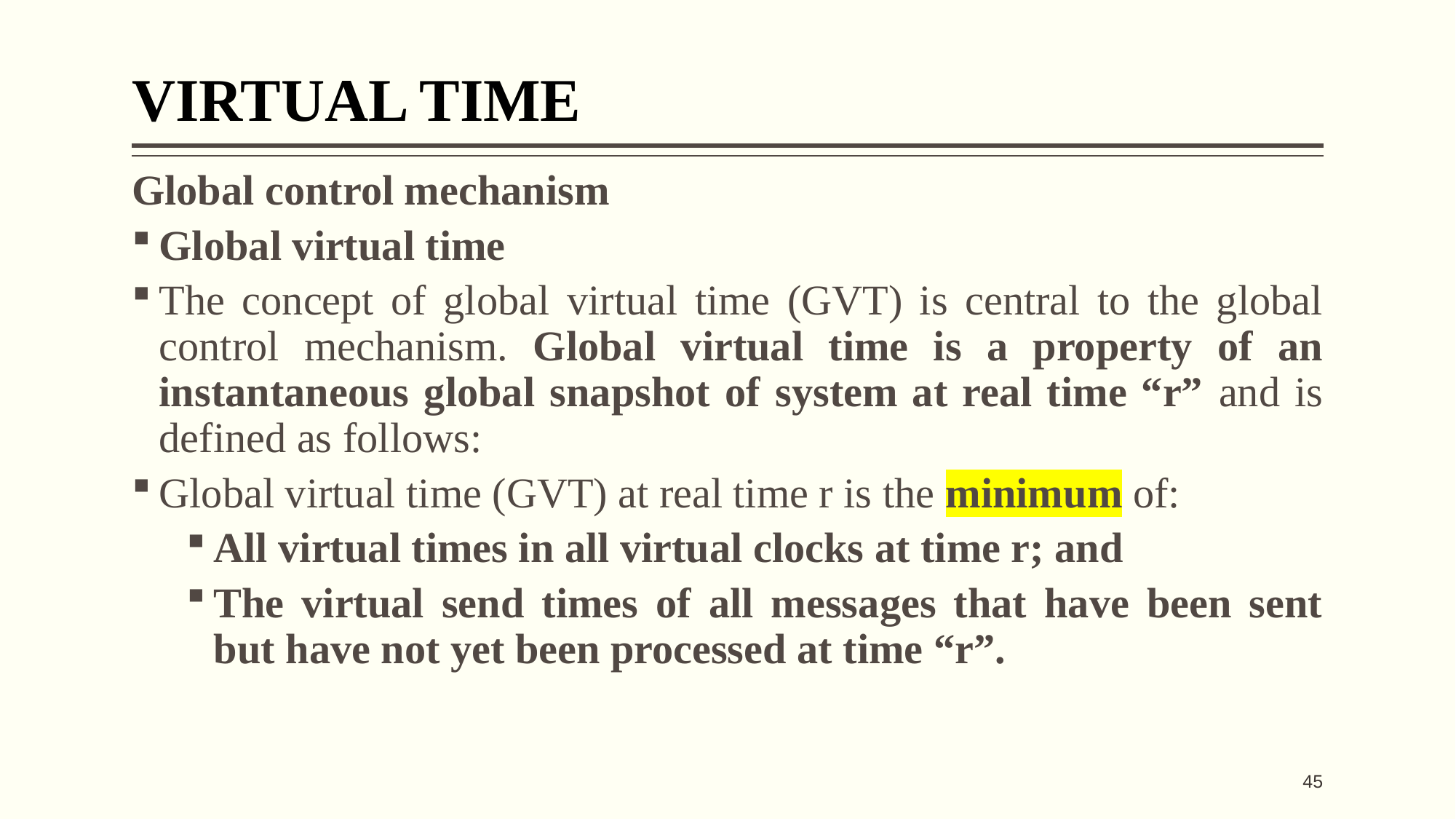

# VIRTUAL TIME
Global control mechanism
Global virtual time
The concept of global virtual time (GVT) is central to the global control mechanism. Global virtual time is a property of an instantaneous global snapshot of system at real time “r” and is defined as follows:
Global virtual time (GVT) at real time r is the minimum of:
All virtual times in all virtual clocks at time r; and
The virtual send times of all messages that have been sent but have not yet been processed at time “r”.
45